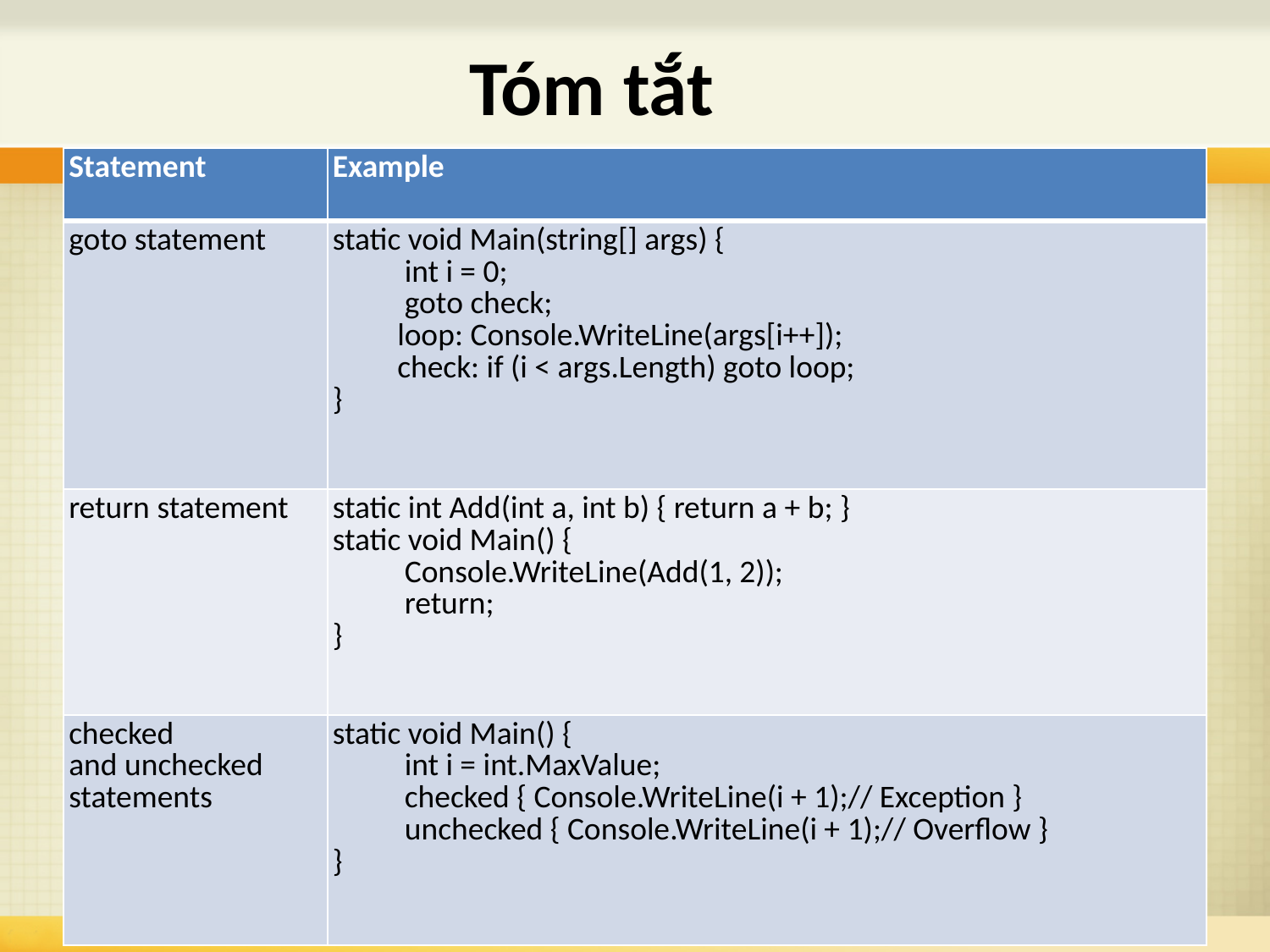

Tóm tắt
| Statement | Example |
| --- | --- |
| goto statement | static void Main(string[] args) { int i = 0; goto check; loop: Console.WriteLine(args[i++]); check: if (i < args.Length) goto loop; } |
| return statement | static int Add(int a, int b) { return a + b; } static void Main() { Console.WriteLine(Add(1, 2)); return; } |
| checked and unchecked statements | static void Main() { int i = int.MaxValue; checked { Console.WriteLine(i + 1);// Exception } unchecked { Console.WriteLine(i + 1);// Overflow } } |